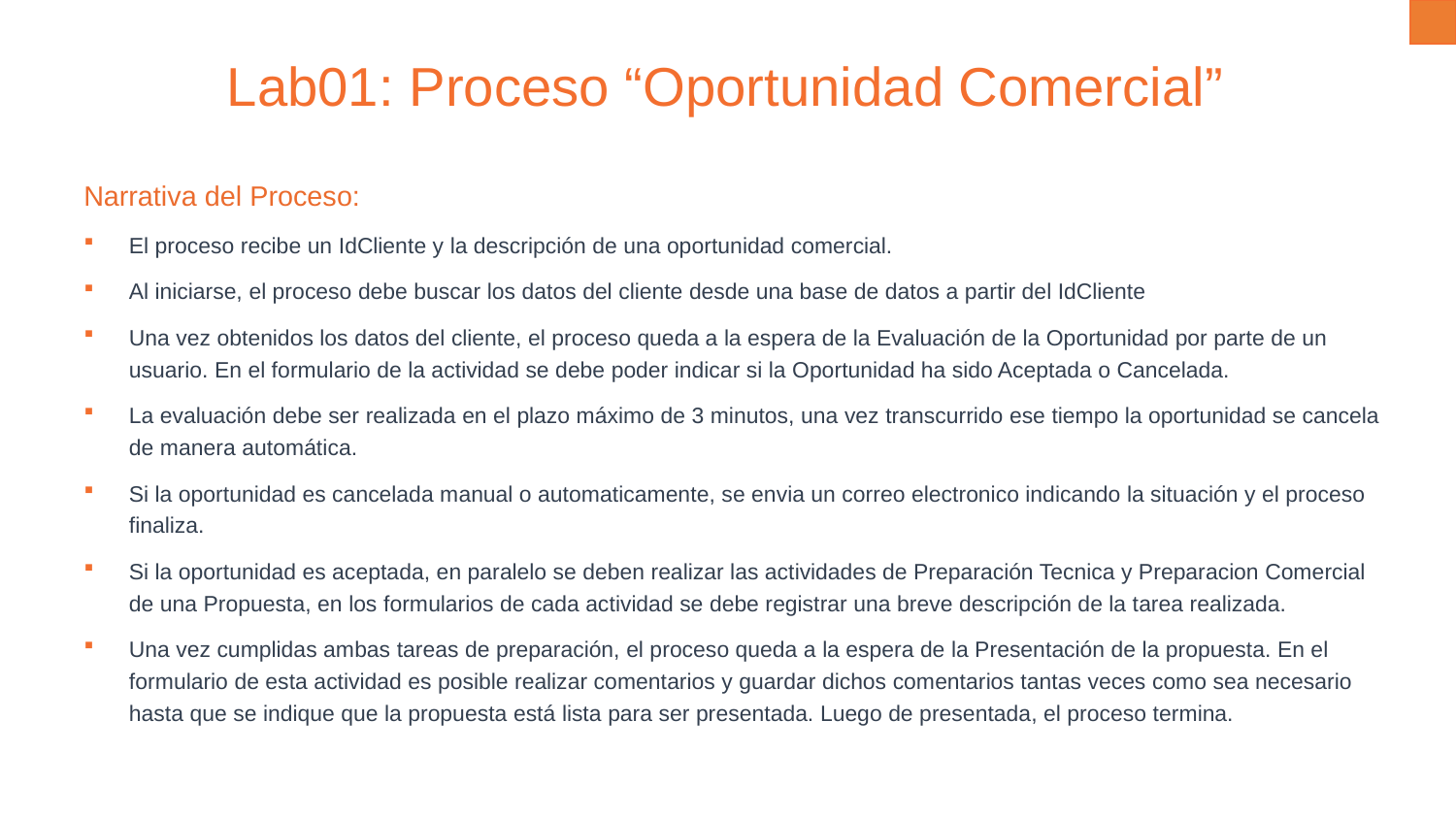

Lab01: Proceso “Oportunidad Comercial”
Narrativa del Proceso:
El proceso recibe un IdCliente y la descripción de una oportunidad comercial.
Al iniciarse, el proceso debe buscar los datos del cliente desde una base de datos a partir del IdCliente
Una vez obtenidos los datos del cliente, el proceso queda a la espera de la Evaluación de la Oportunidad por parte de un usuario. En el formulario de la actividad se debe poder indicar si la Oportunidad ha sido Aceptada o Cancelada.
La evaluación debe ser realizada en el plazo máximo de 3 minutos, una vez transcurrido ese tiempo la oportunidad se cancela de manera automática.
Si la oportunidad es cancelada manual o automaticamente, se envia un correo electronico indicando la situación y el proceso finaliza.
Si la oportunidad es aceptada, en paralelo se deben realizar las actividades de Preparación Tecnica y Preparacion Comercial de una Propuesta, en los formularios de cada actividad se debe registrar una breve descripción de la tarea realizada.
Una vez cumplidas ambas tareas de preparación, el proceso queda a la espera de la Presentación de la propuesta. En el formulario de esta actividad es posible realizar comentarios y guardar dichos comentarios tantas veces como sea necesario hasta que se indique que la propuesta está lista para ser presentada. Luego de presentada, el proceso termina.